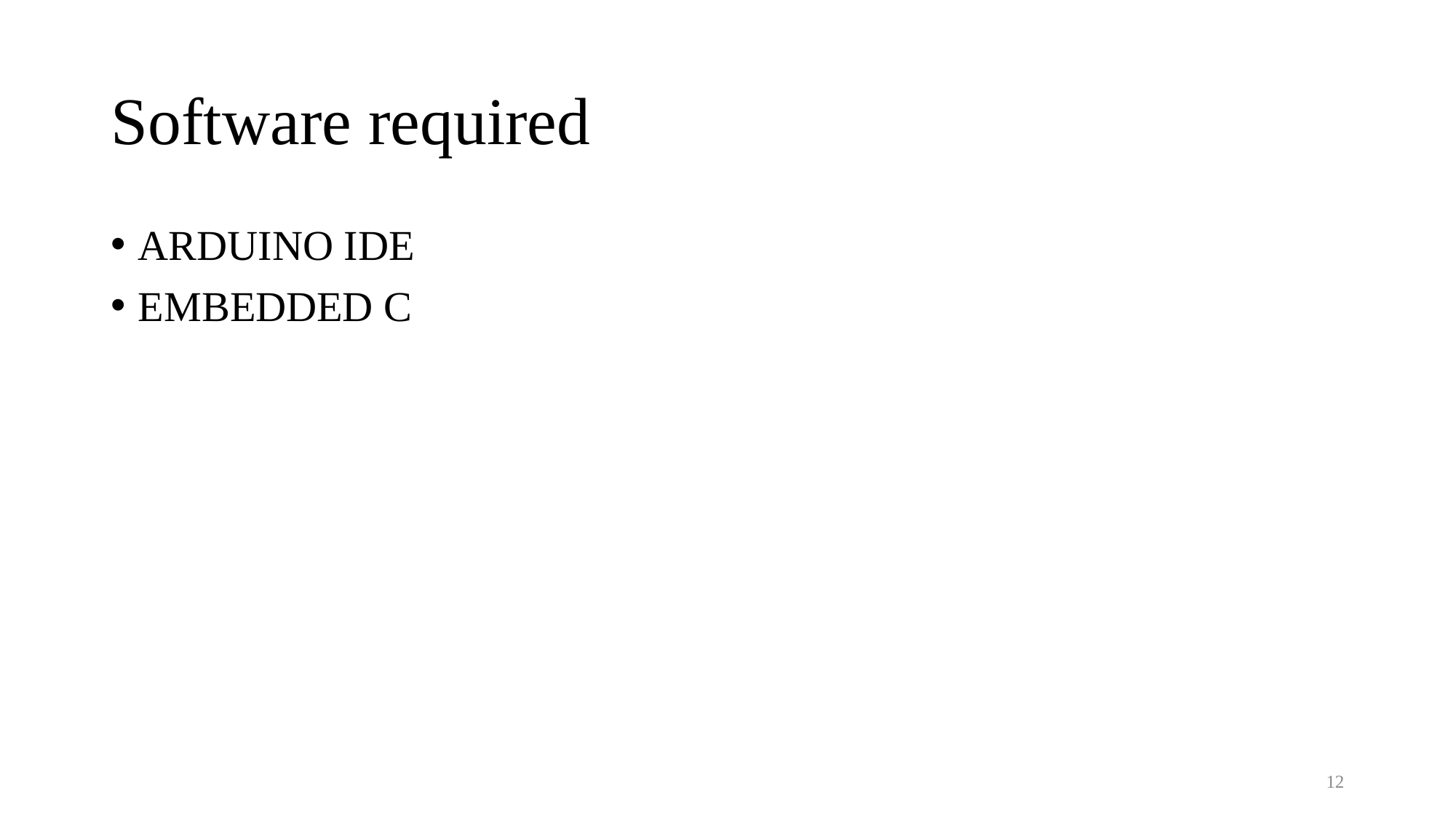

# Software required
ARDUINO IDE
EMBEDDED C

12